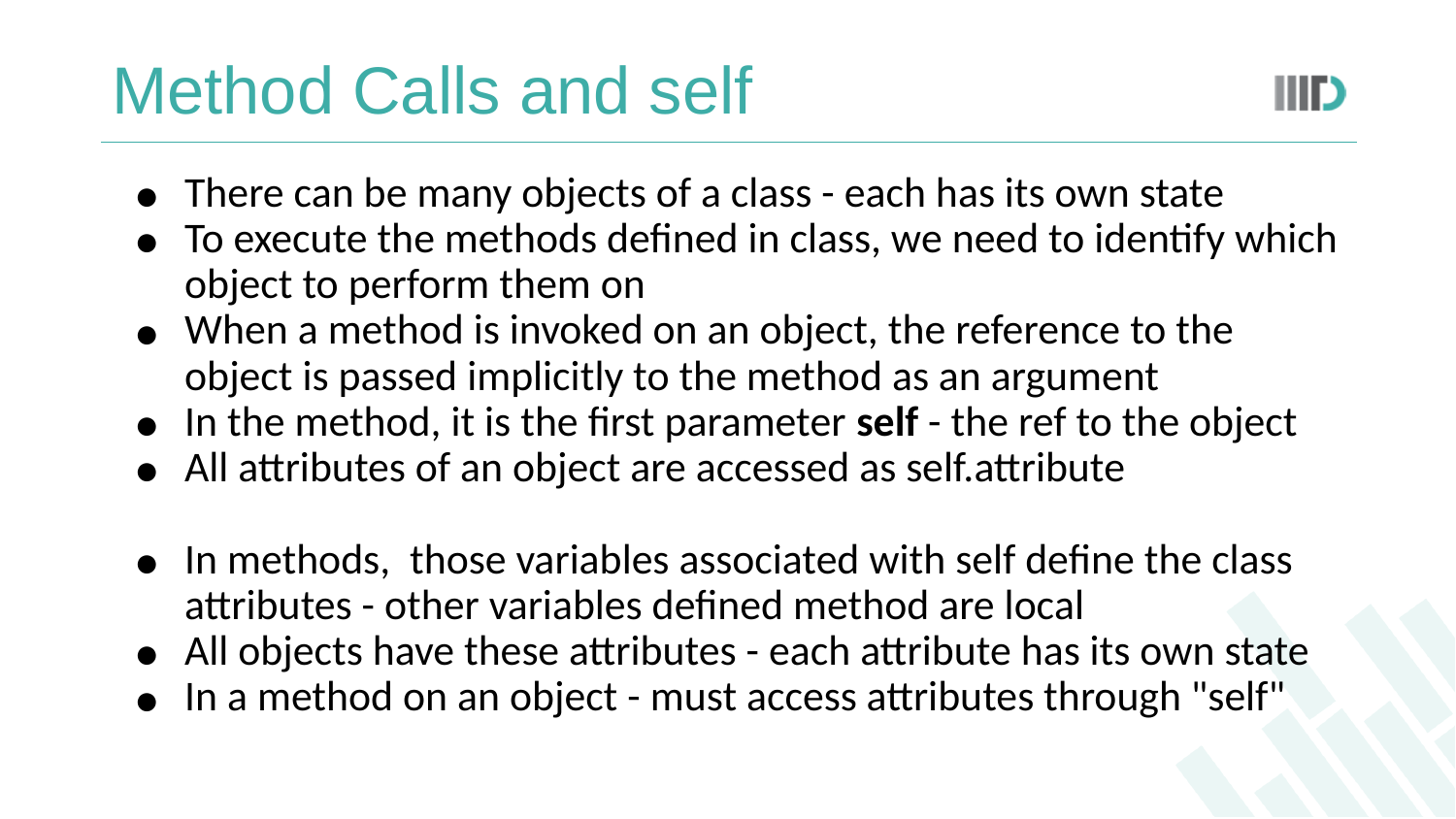

# Method Calls and self
There can be many objects of a class - each has its own state
To execute the methods defined in class, we need to identify which object to perform them on
When a method is invoked on an object, the reference to the object is passed implicitly to the method as an argument
In the method, it is the first parameter self - the ref to the object
All attributes of an object are accessed as self.attribute

In methods,  those variables associated with self define the class attributes - other variables defined method are local
All objects have these attributes - each attribute has its own state
In a method on an object - must access attributes through "self"